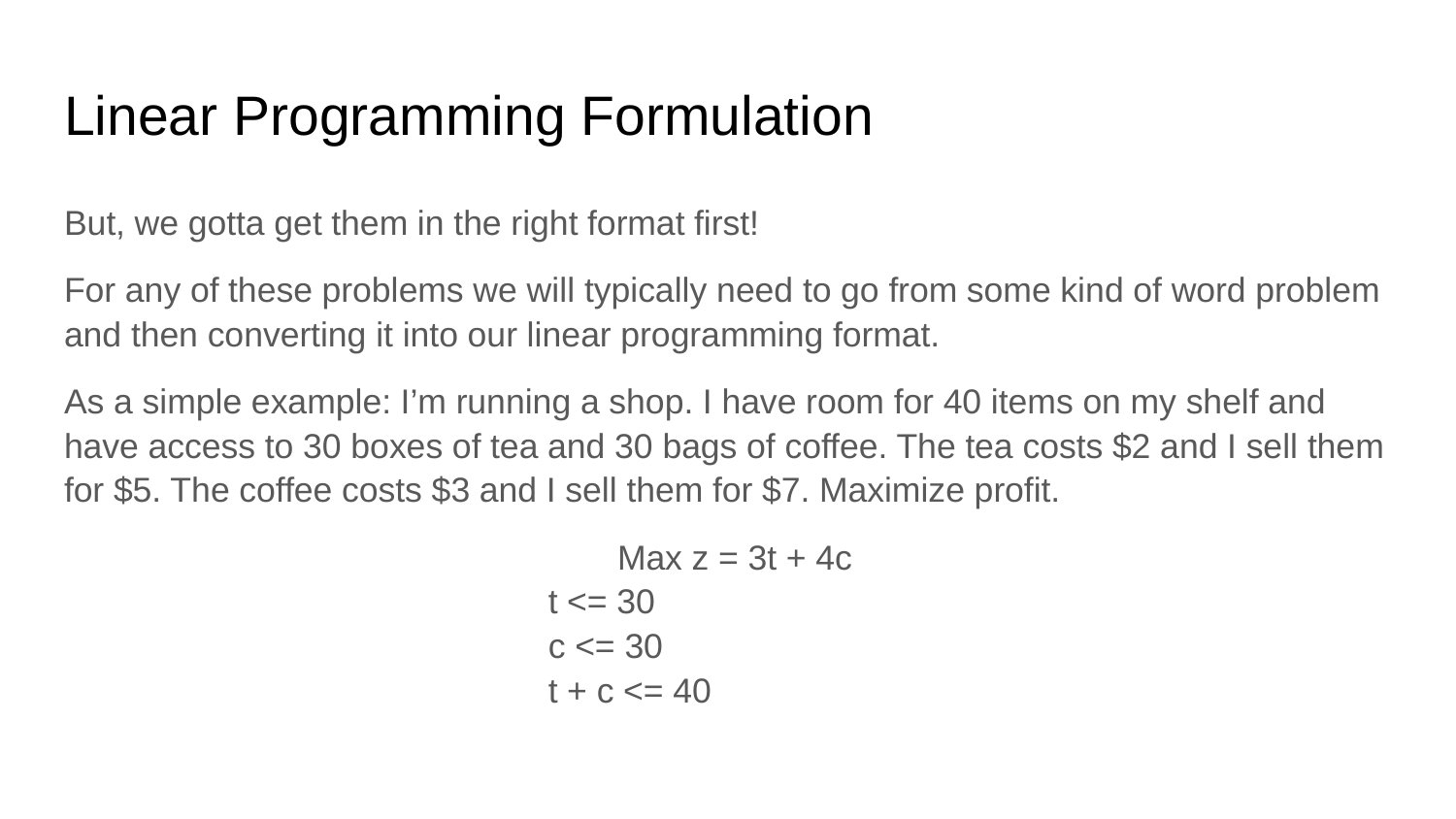

# Linear Programming Formulation
But, we gotta get them in the right format first!
For any of these problems we will typically need to go from some kind of word problem and then converting it into our linear programming format.
As a simple example: I’m running a shop. I have room for 40 items on my shelf and have access to 30 boxes of tea and 30 bags of coffee. The tea costs $2 and I sell them for $5. The coffee costs $3 and I sell them for $7. Maximize profit.
Max z = 3t + 4c
		t <= 30
		c <= 30
		t + c <= 40